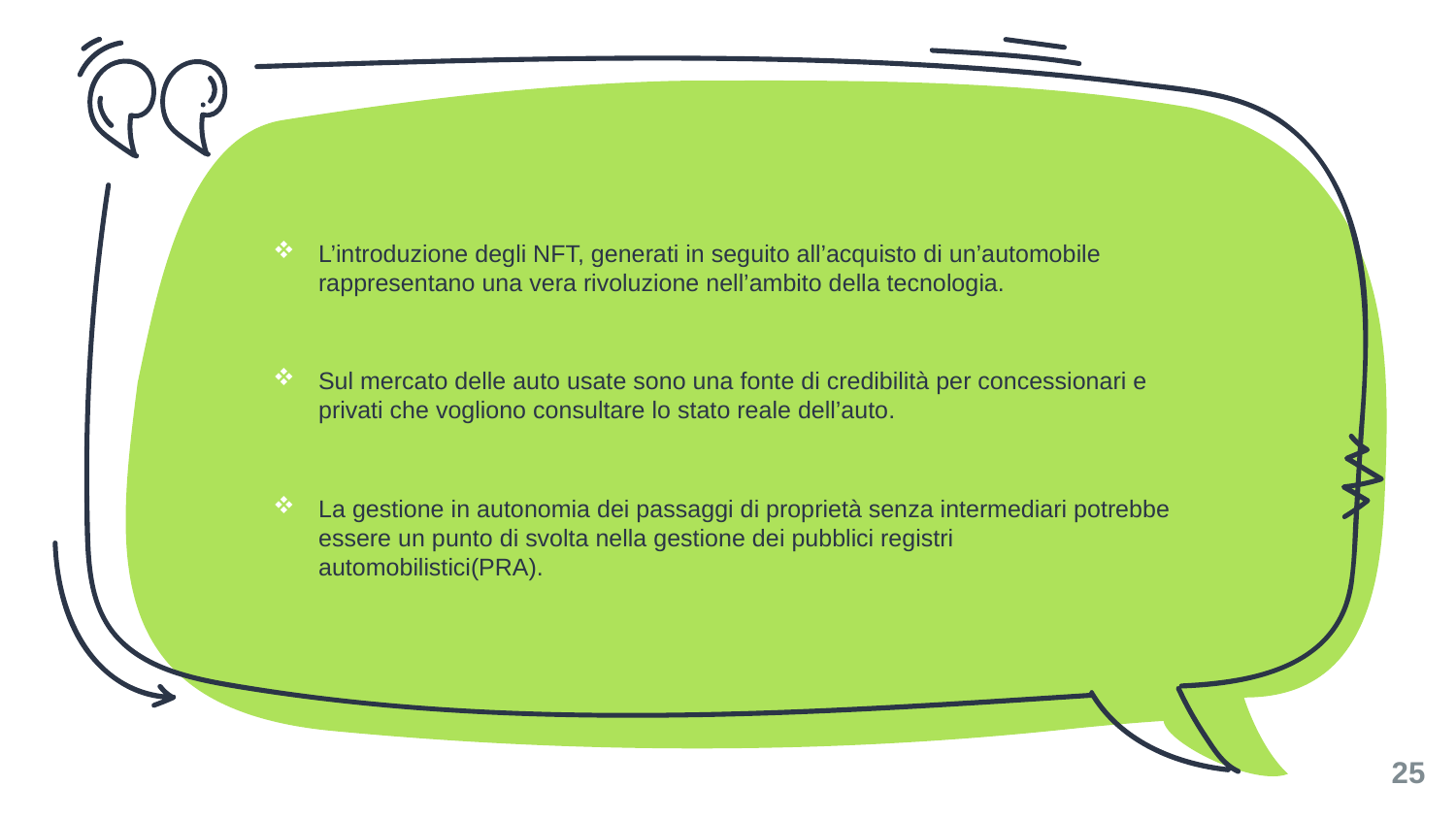

L’introduzione degli NFT, generati in seguito all’acquisto di un’automobile rappresentano una vera rivoluzione nell’ambito della tecnologia.

Sul mercato delle auto usate sono una fonte di credibilità per concessionari e privati che vogliono consultare lo stato reale dell’auto.

La gestione in autonomia dei passaggi di proprietà senza intermediari potrebbe essere un punto di svolta nella gestione dei pubblici registri automobilistici(PRA).
25